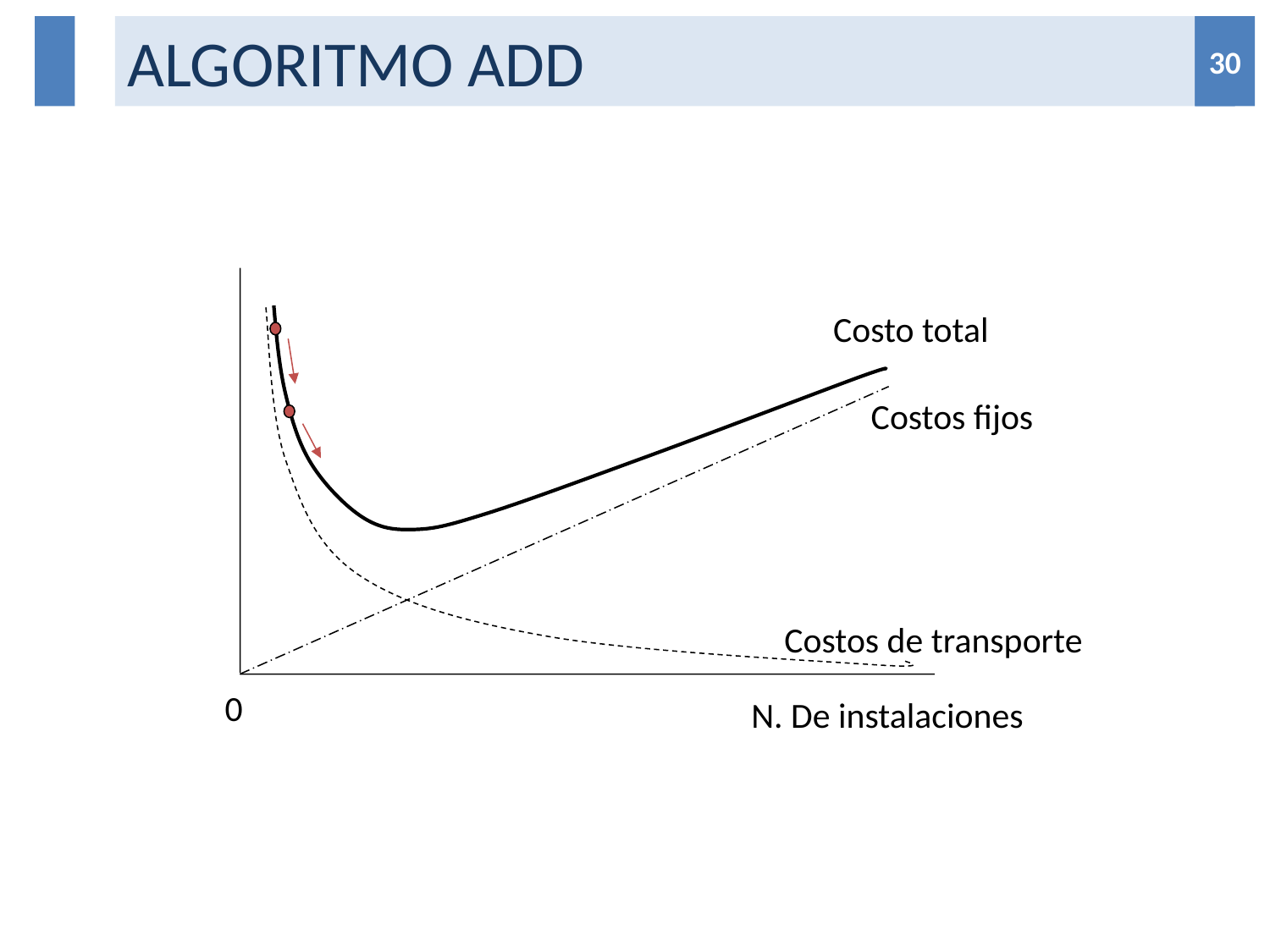

# ALGORITMO ADD
30
30

Costo total

Costos fijos

Costos de transporte

0
N. De instalaciones